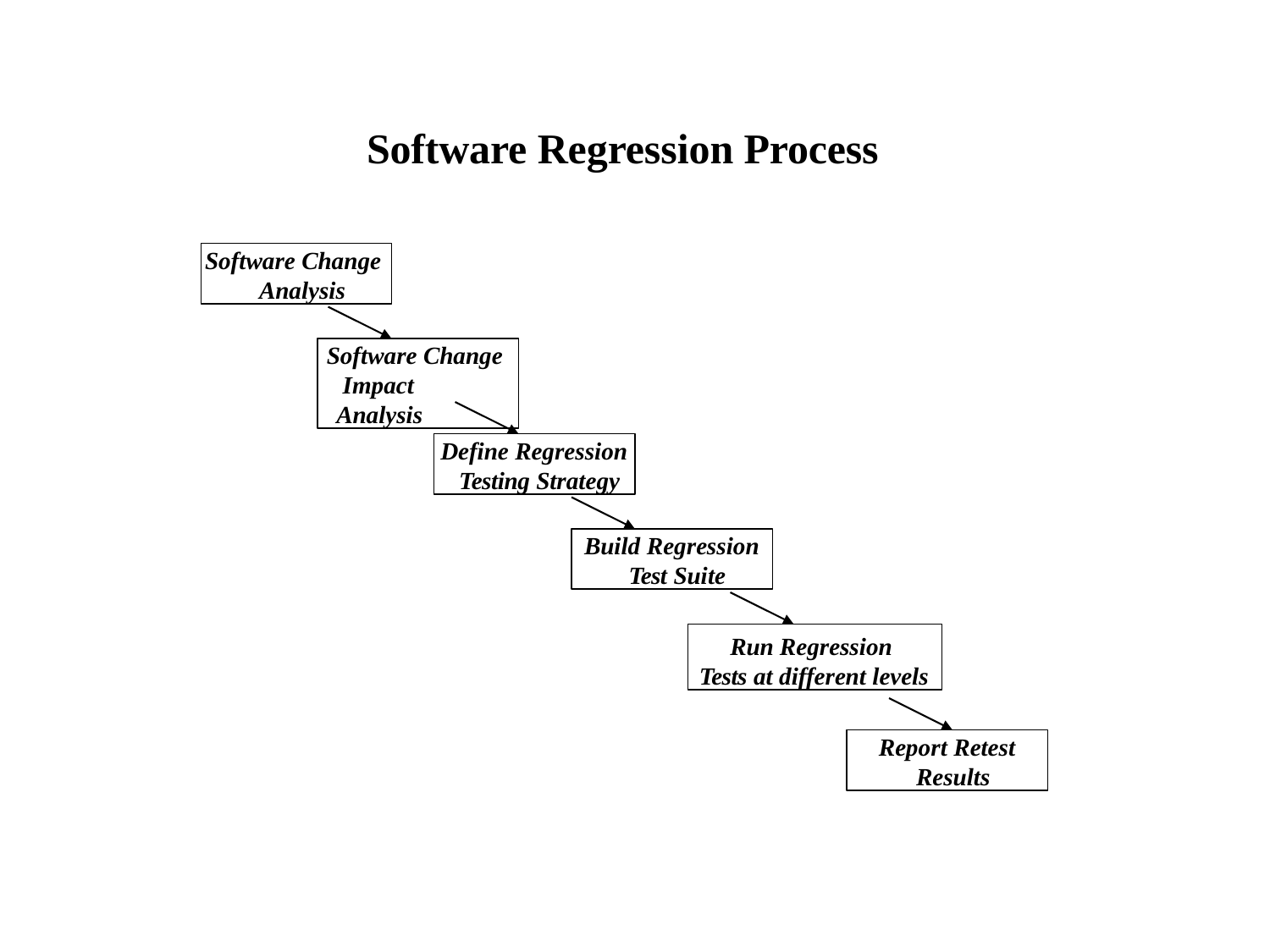

# Software Regression Process
Software Change  Analysis

Software Change  Impact Analysis

Define Regression  Testing Strategy

Build Regression  Test Suite

Run Regression  Tests at different levels

Report Retest  Results